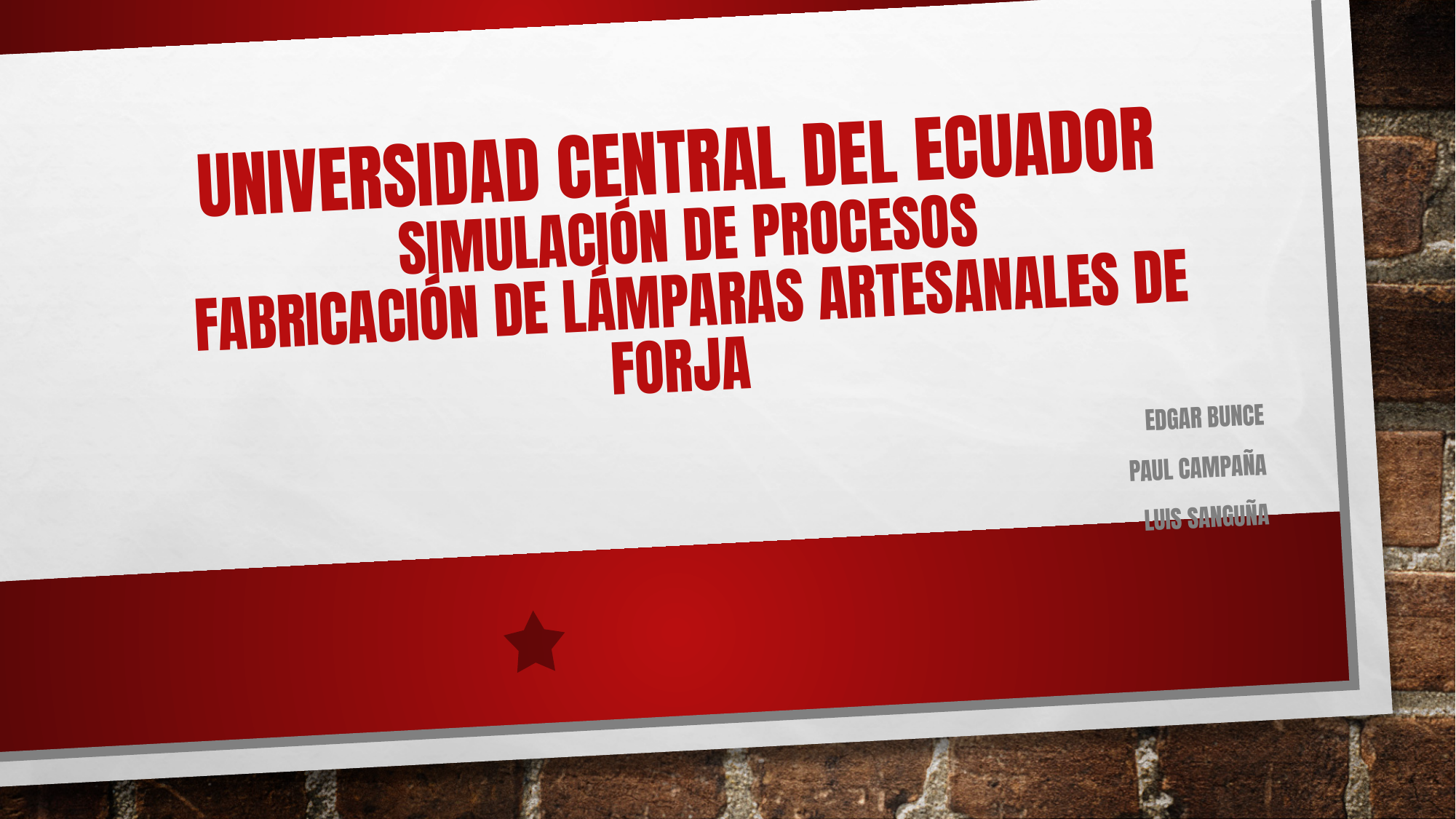

# Universidad central del Ecuador simulación de procesos Fabricación de lámparas artesanales de forja
Edgar bunce
Paul campaña
Luis sanguña